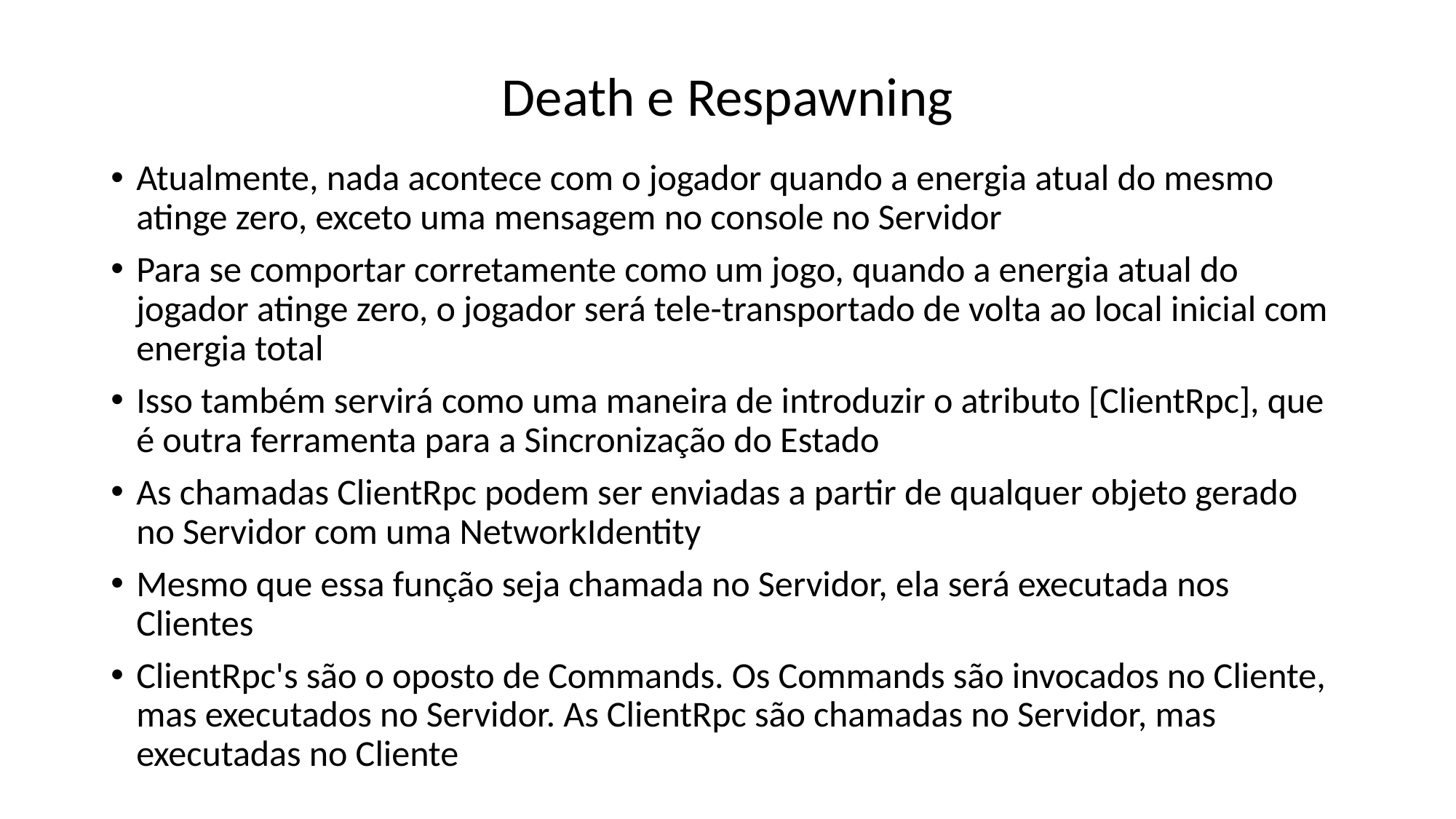

# Death e Respawning
Atualmente, nada acontece com o jogador quando a energia atual do mesmo atinge zero, exceto uma mensagem no console no Servidor
Para se comportar corretamente como um jogo, quando a energia atual do jogador atinge zero, o jogador será tele-transportado de volta ao local inicial com energia total
Isso também servirá como uma maneira de introduzir o atributo [ClientRpc], que é outra ferramenta para a Sincronização do Estado
As chamadas ClientRpc podem ser enviadas a partir de qualquer objeto gerado no Servidor com uma NetworkIdentity
Mesmo que essa função seja chamada no Servidor, ela será executada nos Clientes
ClientRpc's são o oposto de Commands. Os Commands são invocados no Cliente, mas executados no Servidor. As ClientRpc são chamadas no Servidor, mas executadas no Cliente